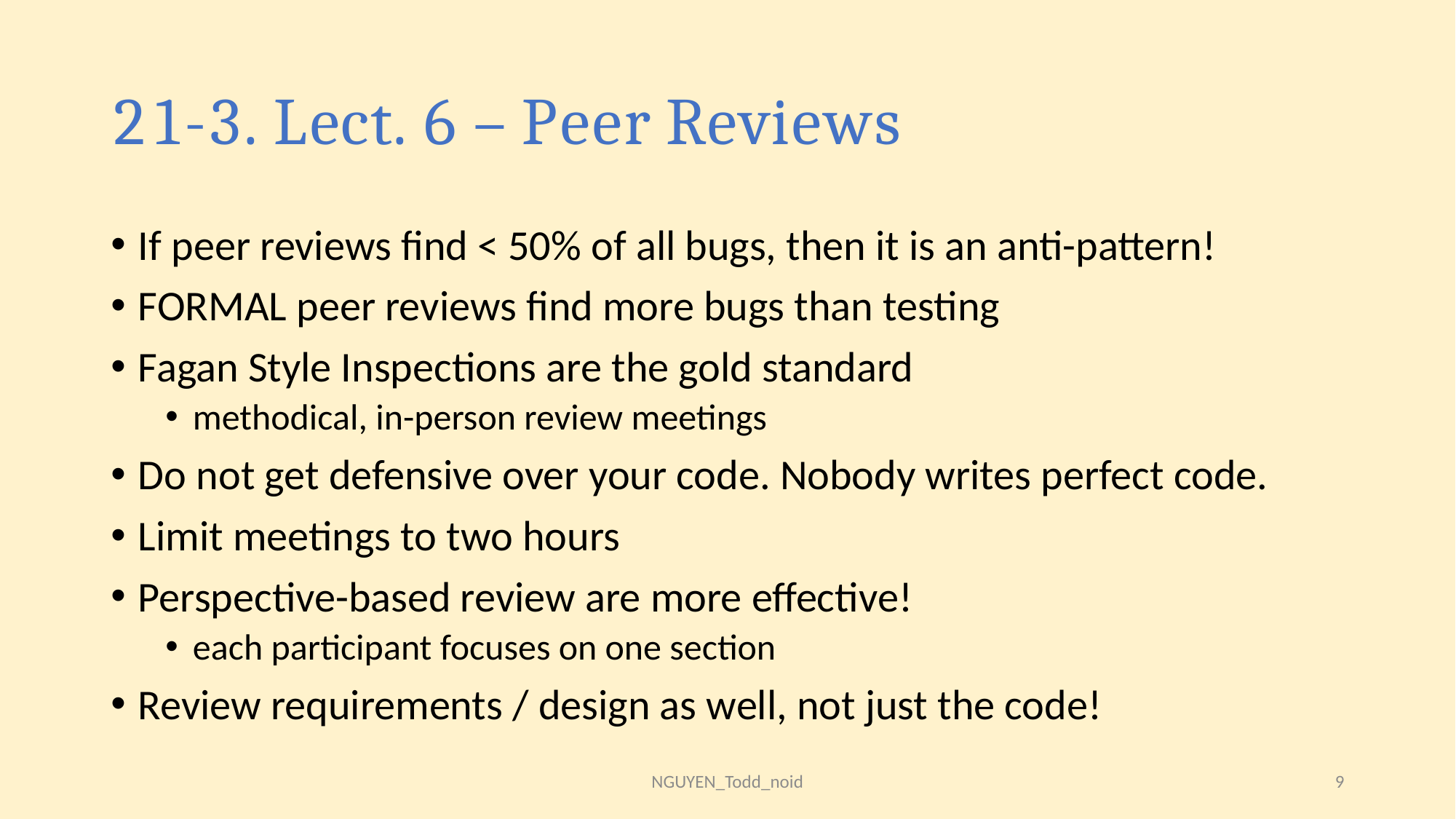

# 21-3. Lect. 6 – Peer Reviews
If peer reviews find < 50% of all bugs, then it is an anti-pattern!
FORMAL peer reviews find more bugs than testing
Fagan Style Inspections are the gold standard
methodical, in-person review meetings
Do not get defensive over your code. Nobody writes perfect code.
Limit meetings to two hours
Perspective-based review are more effective!
each participant focuses on one section
Review requirements / design as well, not just the code!
NGUYEN_Todd_noid
9